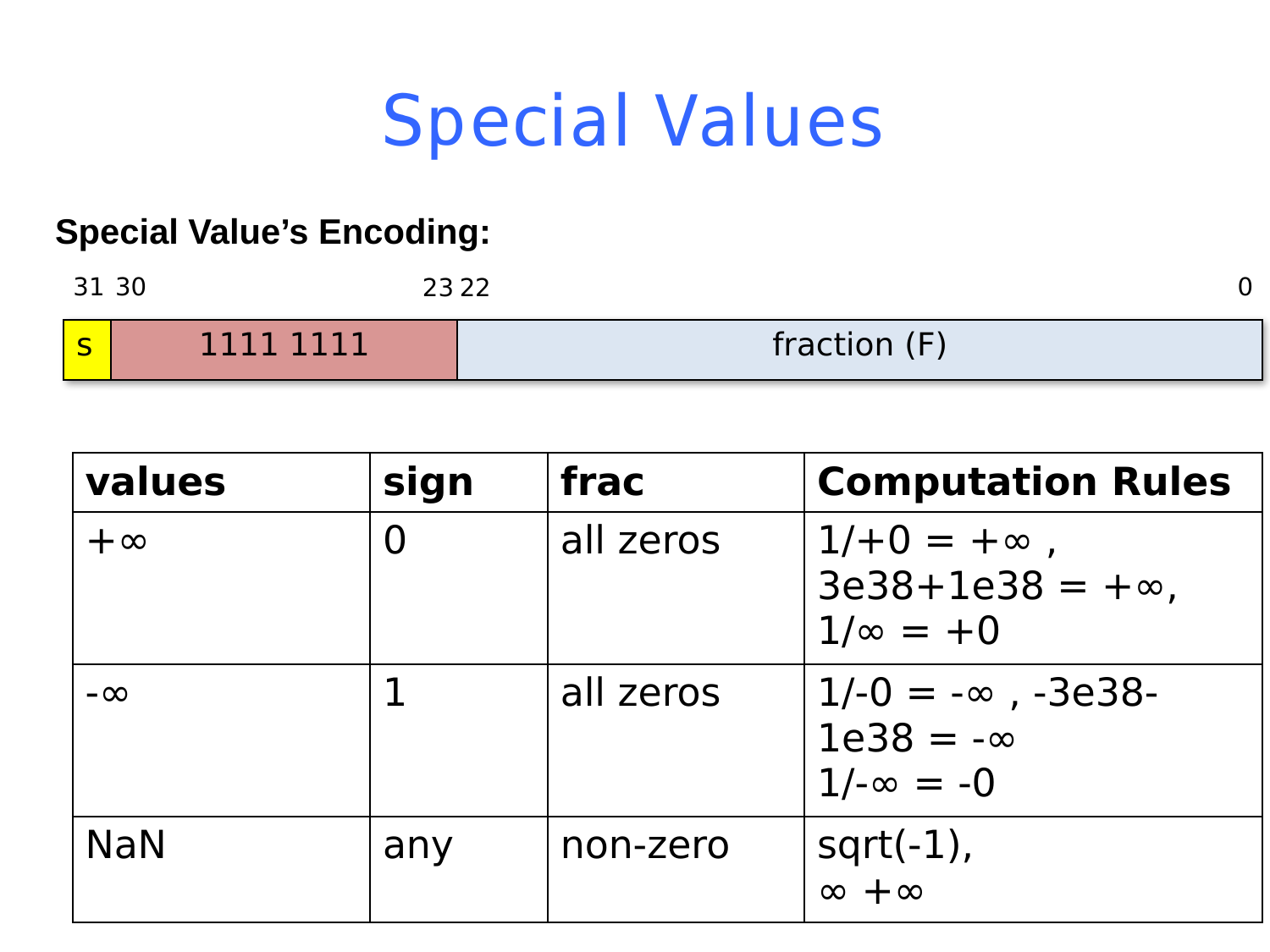

# Special Values
Special Value’s Encoding:

31
0
30
23
22
| s | 1111 1111 | fraction (F) |
| --- | --- | --- |
| values | sign | frac | Computation Rules |
| --- | --- | --- | --- |
| +∞ | 0 | all zeros | 1/+0 = +∞ , 3e38+1e38 = +∞, 1/∞ = +0 |
| -∞ | 1 | all zeros | 1/-0 = -∞ , -3e38-1e38 = -∞ 1/-∞ = -0 |
| NaN | any | non-zero | sqrt(-1), ∞ +∞ |